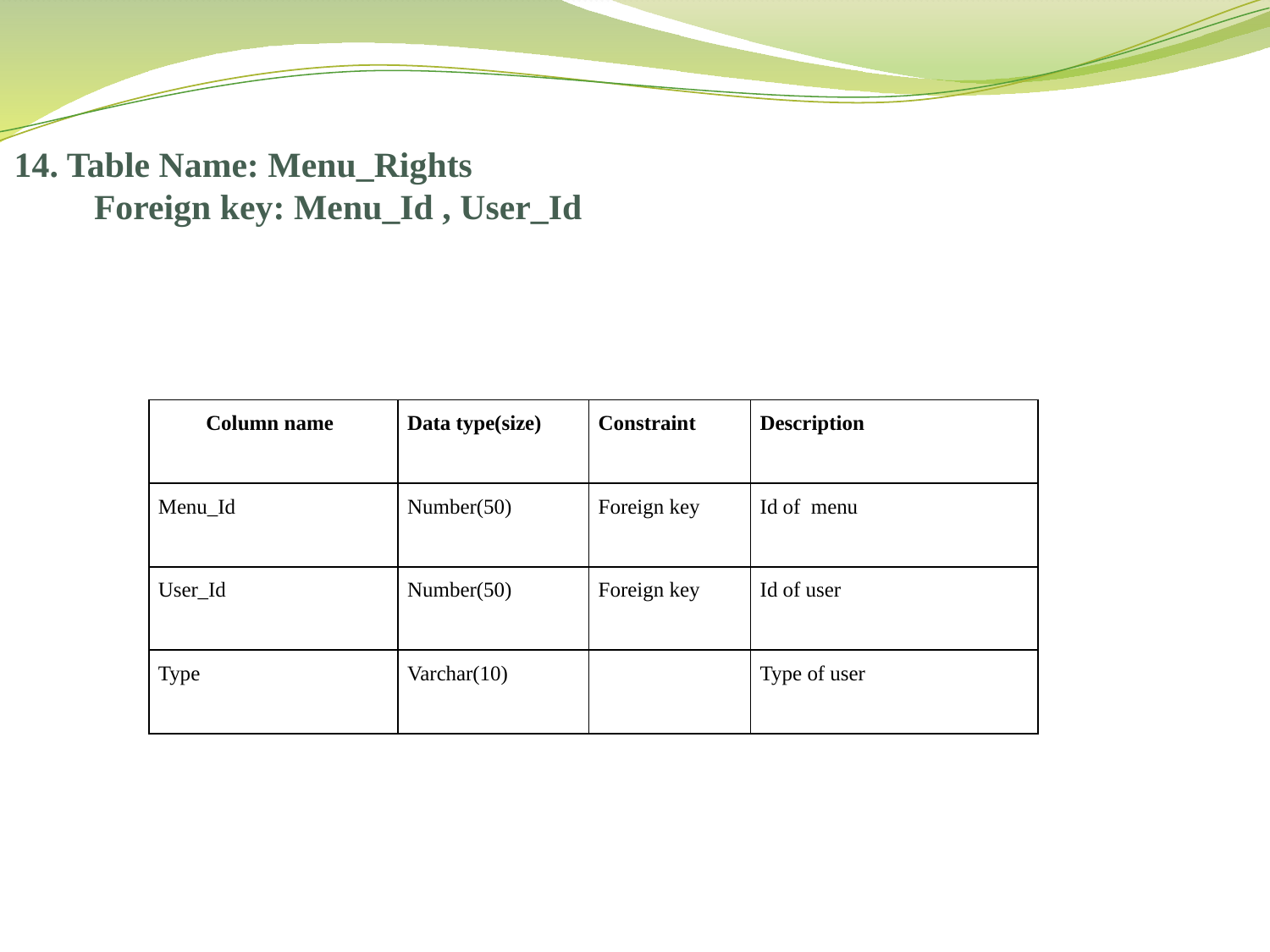

14. Table Name: Menu_Rights
         Foreign key: Menu_Id , User_Id
| Column name | Data type(size) | Constraint | Description |
| --- | --- | --- | --- |
| Menu\_Id | Number(50) | Foreign key | Id of menu |
| User\_Id | Number(50) | Foreign key | Id of user |
| Type | Varchar(10) |  | Type of user |